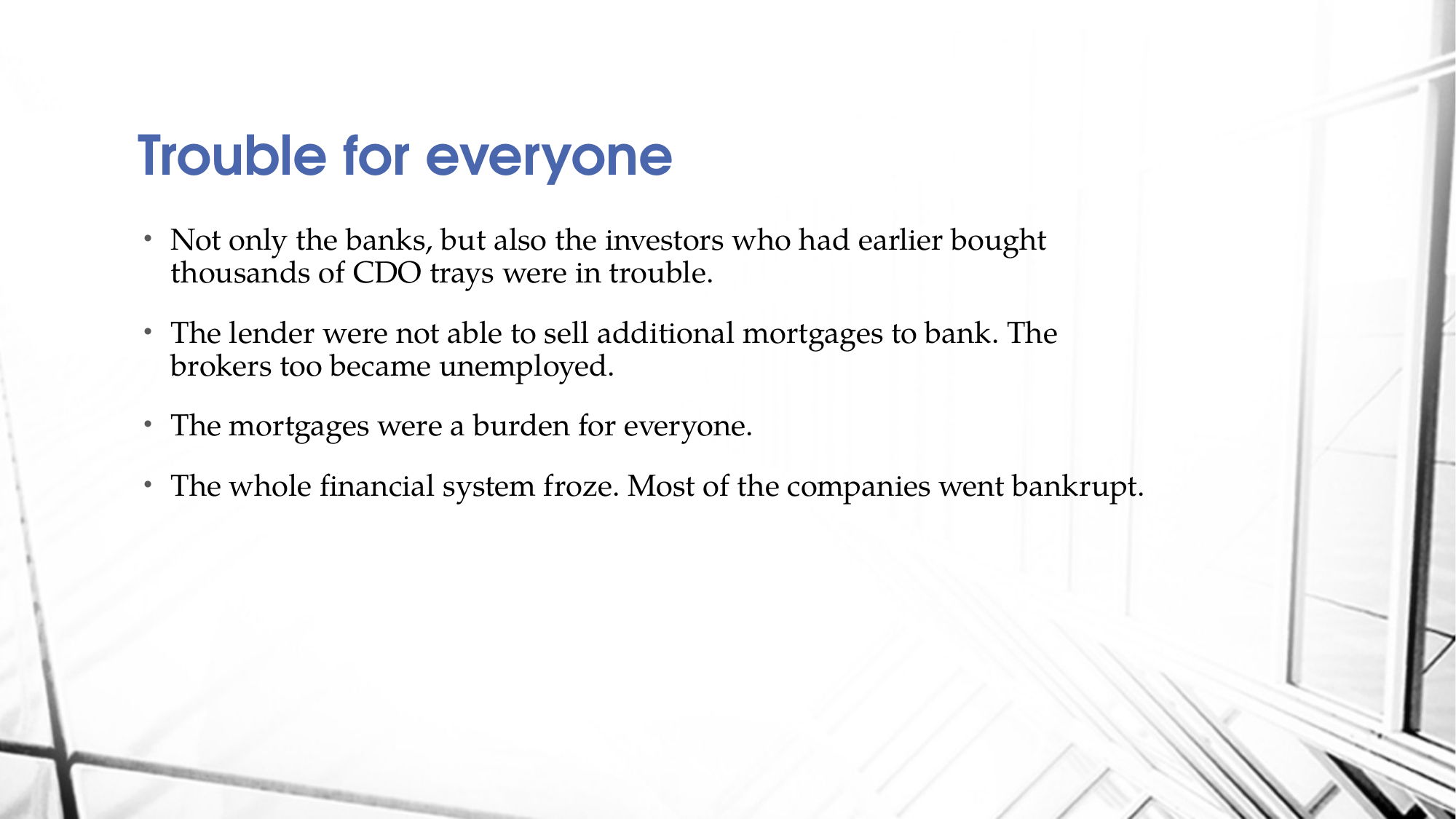

# Trouble for everyone
Not only the banks, but also the investors who had earlier bought thousands of CDO trays were in trouble.
The lender were not able to sell additional mortgages to bank. The brokers too became unemployed.
The mortgages were a burden for everyone.
The whole financial system froze. Most of the companies went bankrupt.